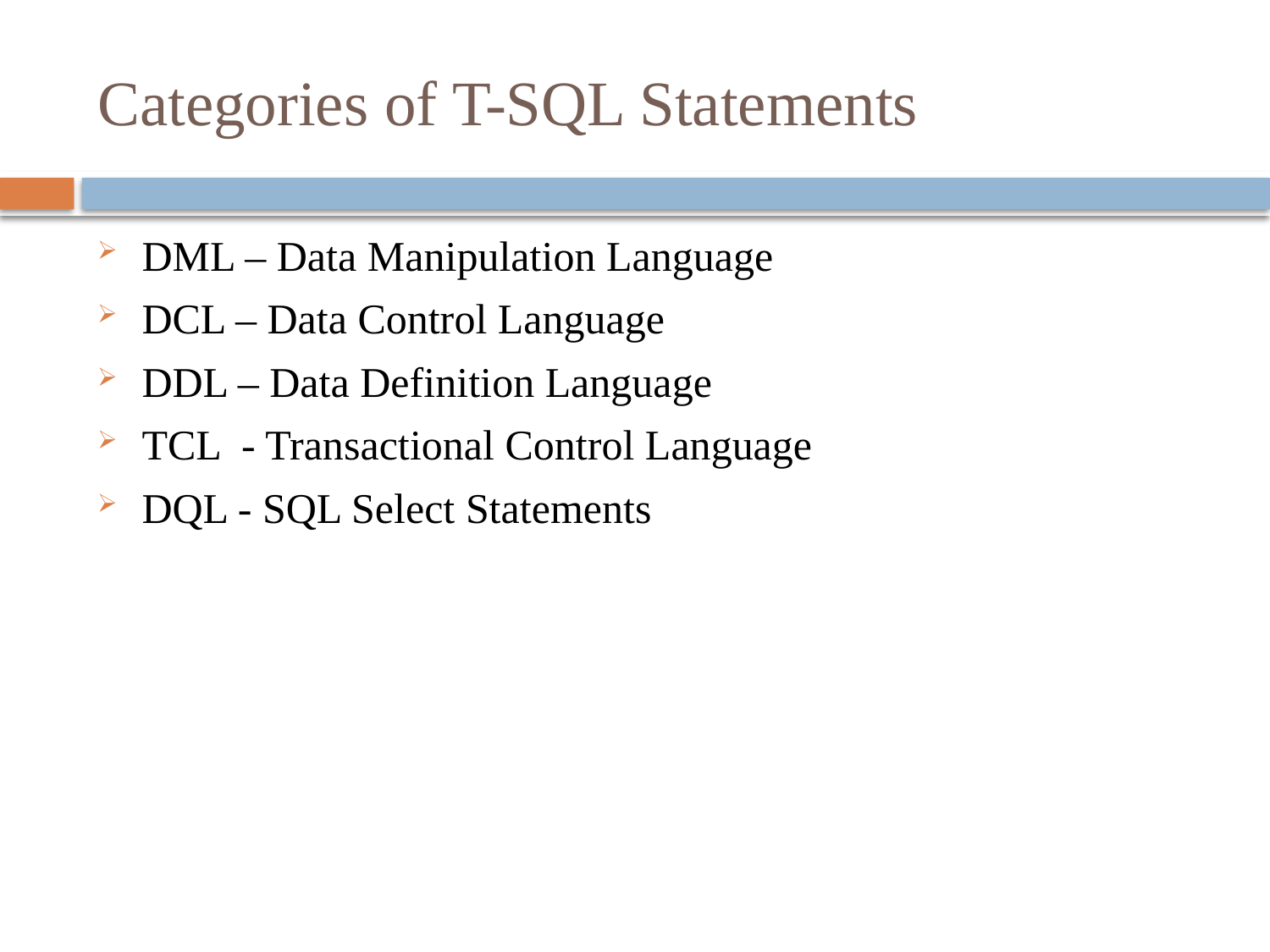

# Categories of T-SQL Statements
DML – Data Manipulation Language
DCL – Data Control Language
DDL – Data Definition Language
TCL  - Transactional Control Language
DQL - SQL Select Statements